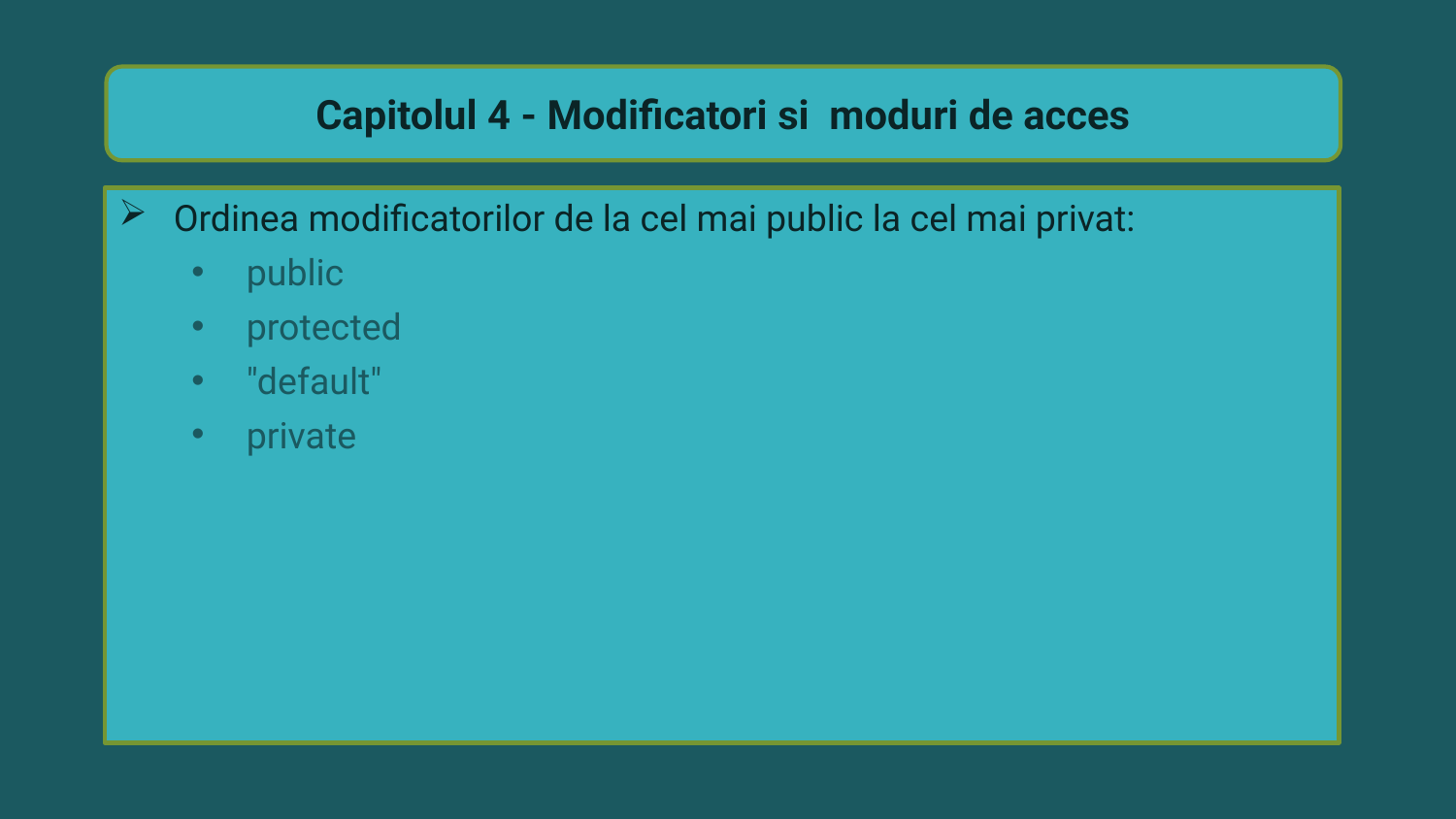

Capitolul 4 - Modificatori si  moduri de acces
Ordinea modificatorilor de la cel mai public la cel mai privat:
public
protected
"default"
private